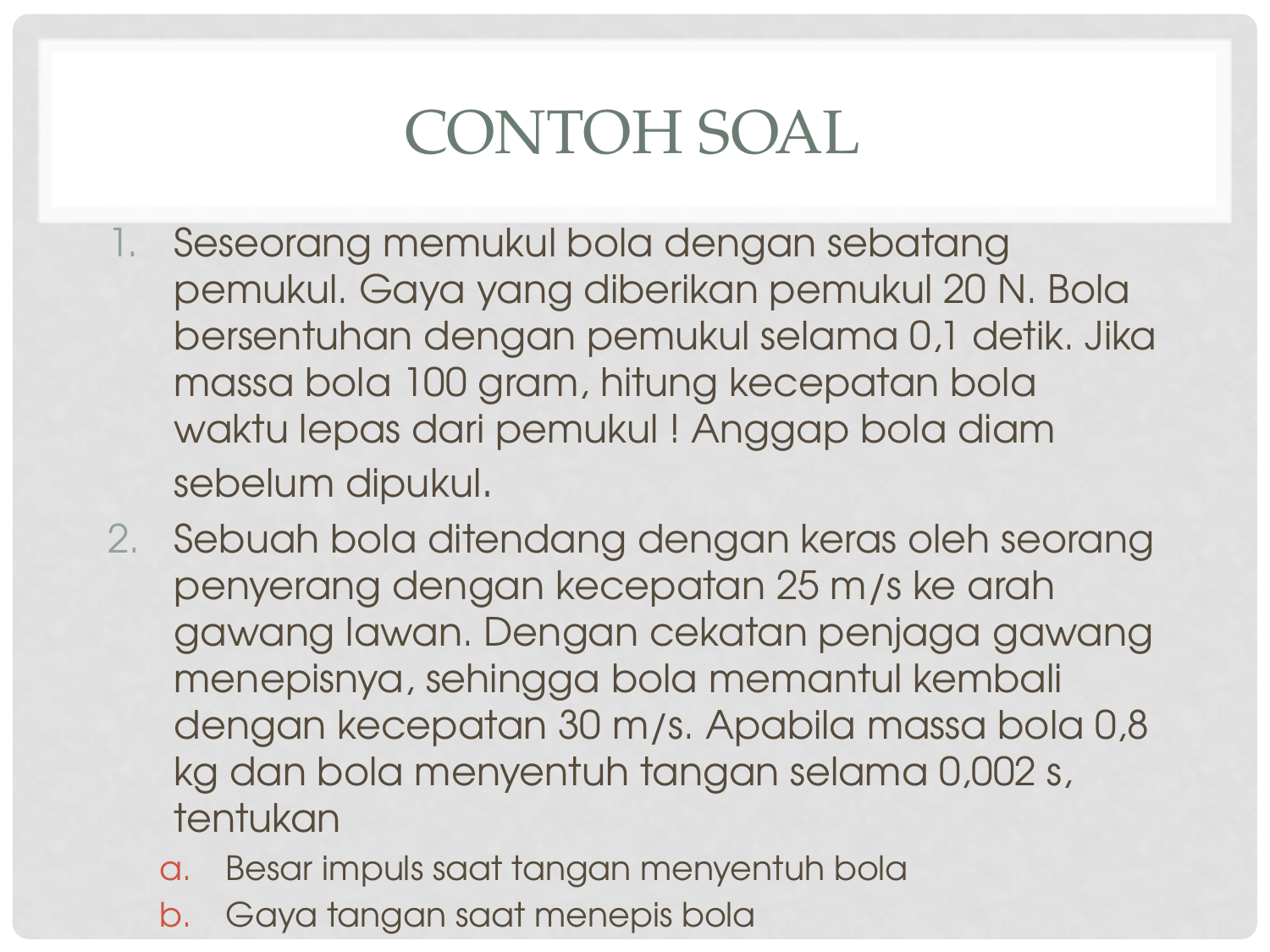

# Contoh Soal
Seseorang memukul bola dengan sebatang pemukul. Gaya yang diberikan pemukul 20 N. Bola bersentuhan dengan pemukul selama 0,1 detik. Jika massa bola 100 gram, hitung kecepatan bola waktu lepas dari pemukul ! Anggap bola diam sebelum dipukul.
Sebuah bola ditendang dengan keras oleh seorang penyerang dengan kecepatan 25 m/s ke arah gawang lawan. Dengan cekatan penjaga gawang menepisnya, sehingga bola memantul kembali dengan kecepatan 30 m/s. Apabila massa bola 0,8 kg dan bola menyentuh tangan selama 0,002 s, tentukan
Besar impuls saat tangan menyentuh bola
Gaya tangan saat menepis bola